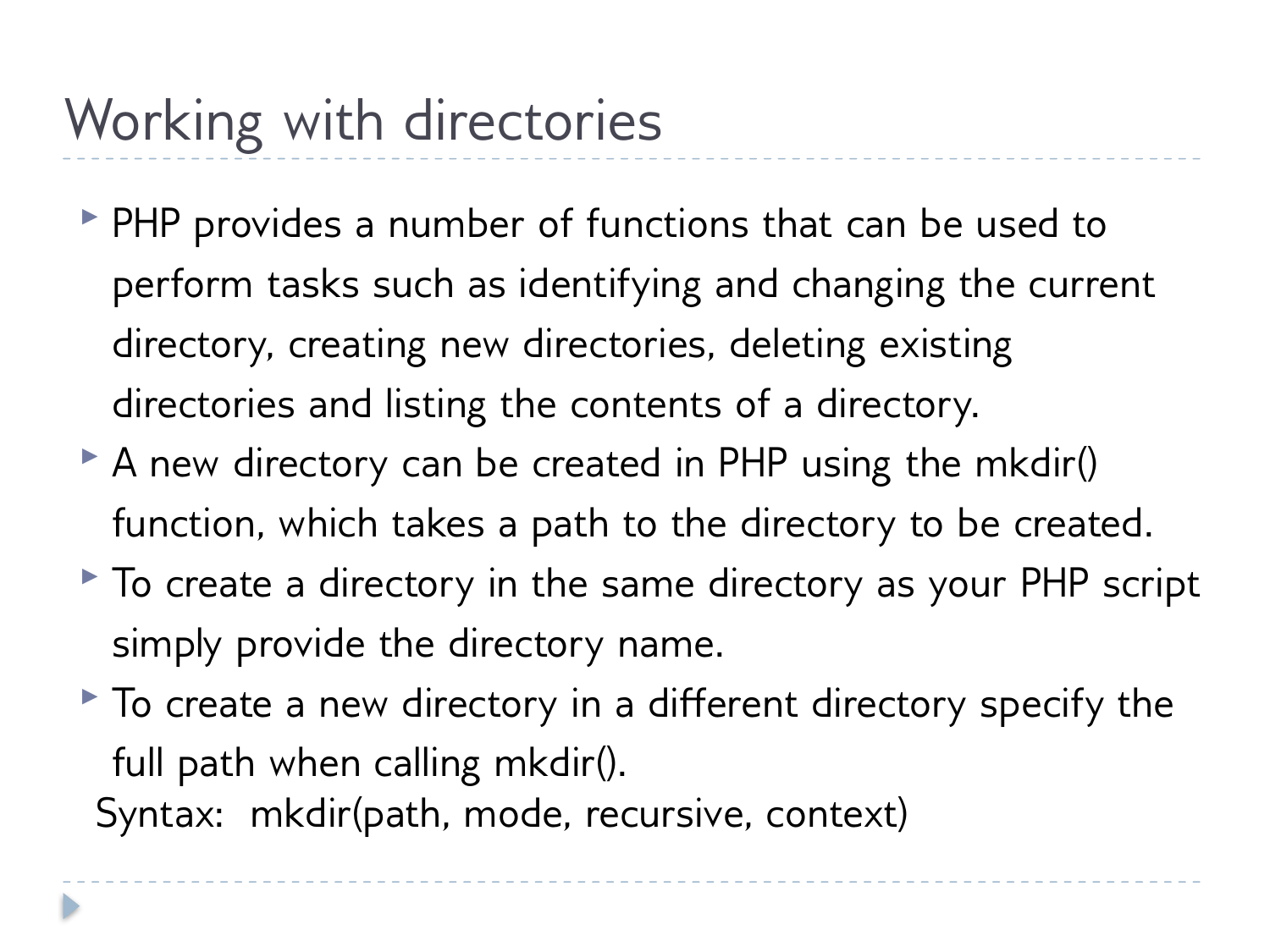

# Working with directories
PHP provides a number of functions that can be used to perform tasks such as identifying and changing the current directory, creating new directories, deleting existing directories and listing the contents of a directory.
A new directory can be created in PHP using the mkdir() function, which takes a path to the directory to be created.
To create a directory in the same directory as your PHP script simply provide the directory name.
To create a new directory in a different directory specify the full path when calling mkdir().
Syntax:  mkdir(path, mode, recursive, context)